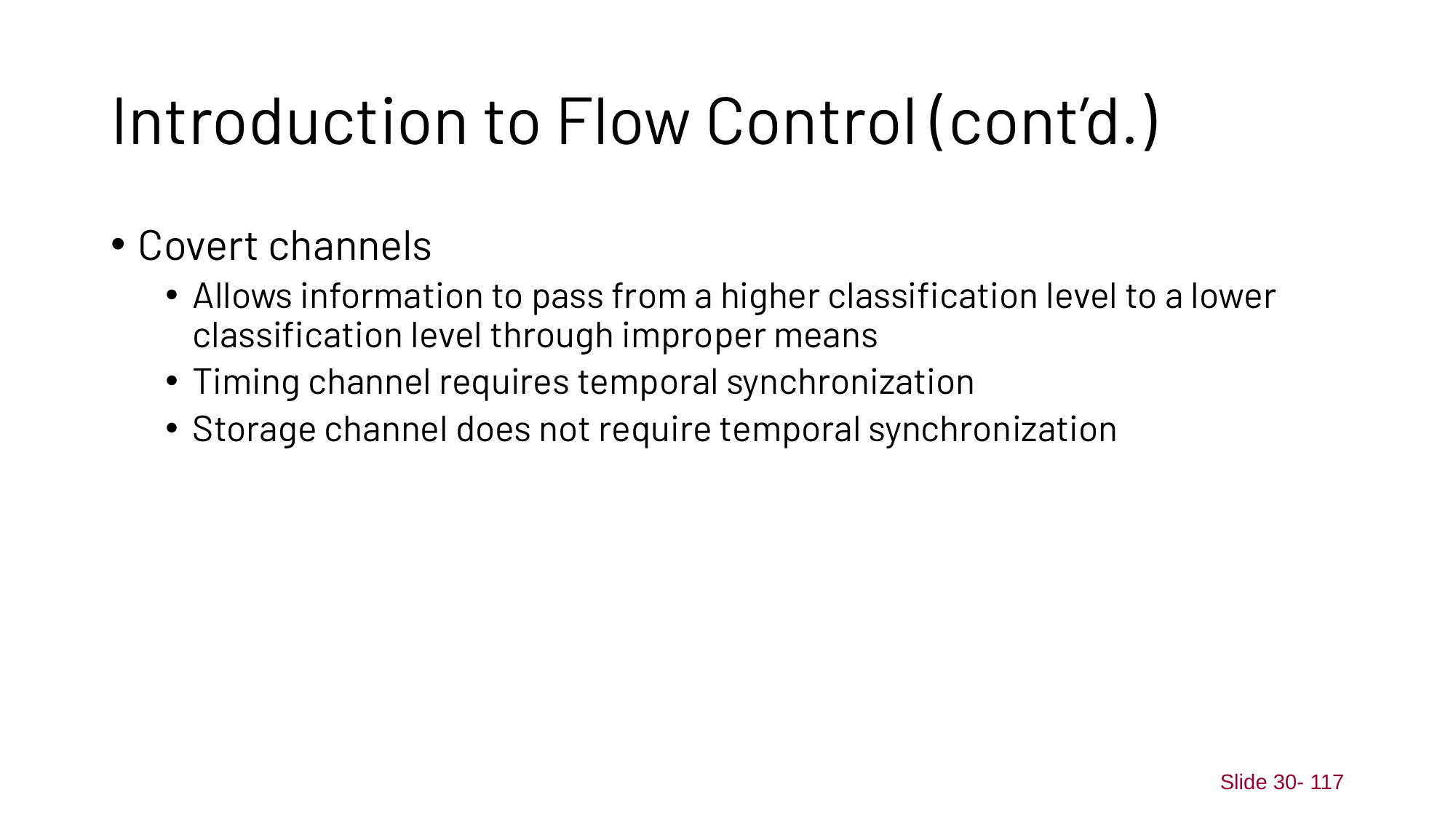

# Introduction to Flow Control (cont’d.)
Covert channels
Allows information to pass from a higher classification level to a lower classification level through improper means
Timing channel requires temporal synchronization
Storage channel does not require temporal synchronization
Slide 30- 117